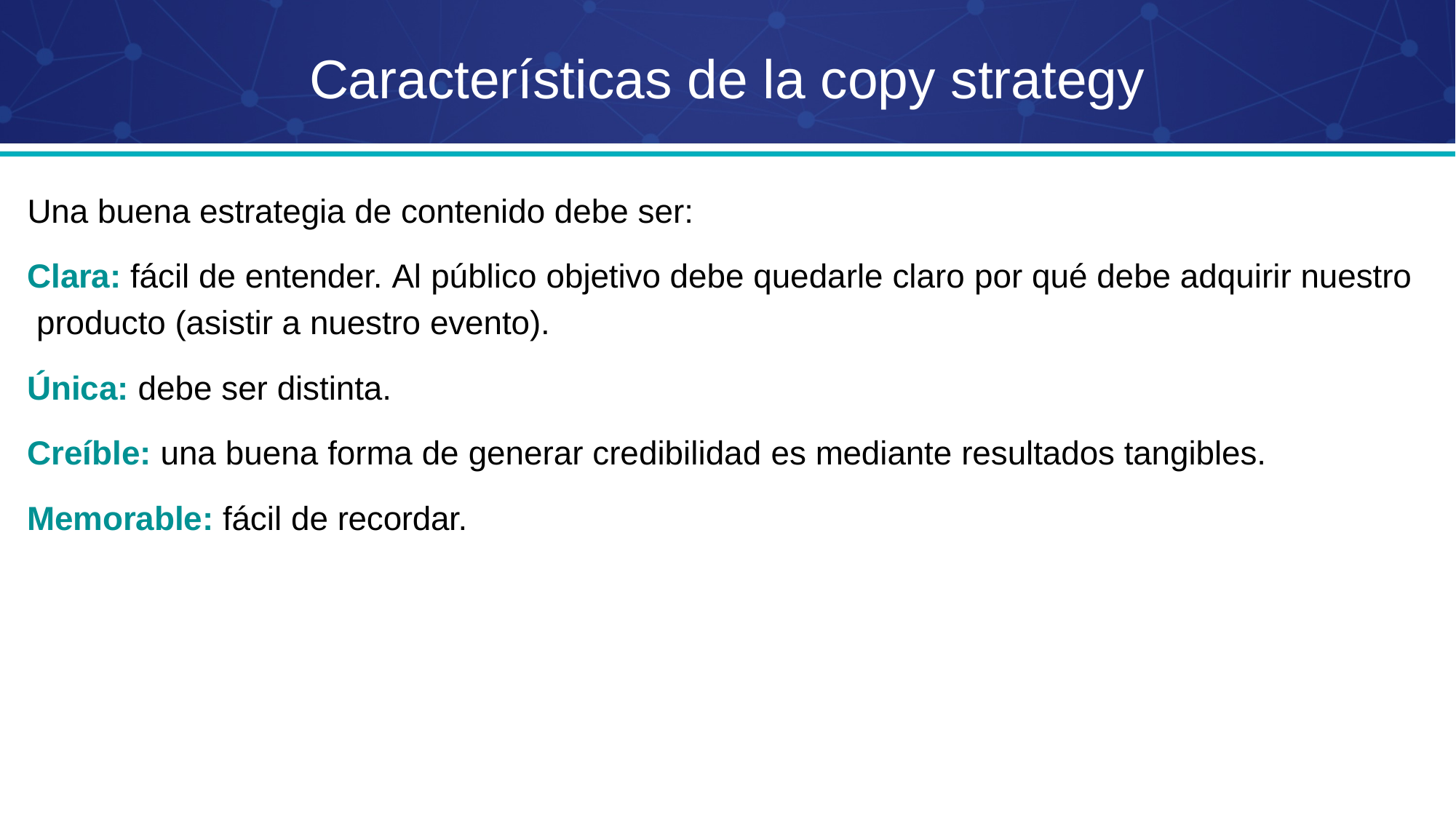

# Características de la copy strategy
Una buena estrategia de contenido debe ser:
Clara: fácil de entender. Al público objetivo debe quedarle claro por qué debe adquirir nuestro  producto (asistir a nuestro evento).
Única: debe ser distinta.
Creíble: una buena forma de generar credibilidad es mediante resultados tangibles.
Memorable: fácil de recordar.